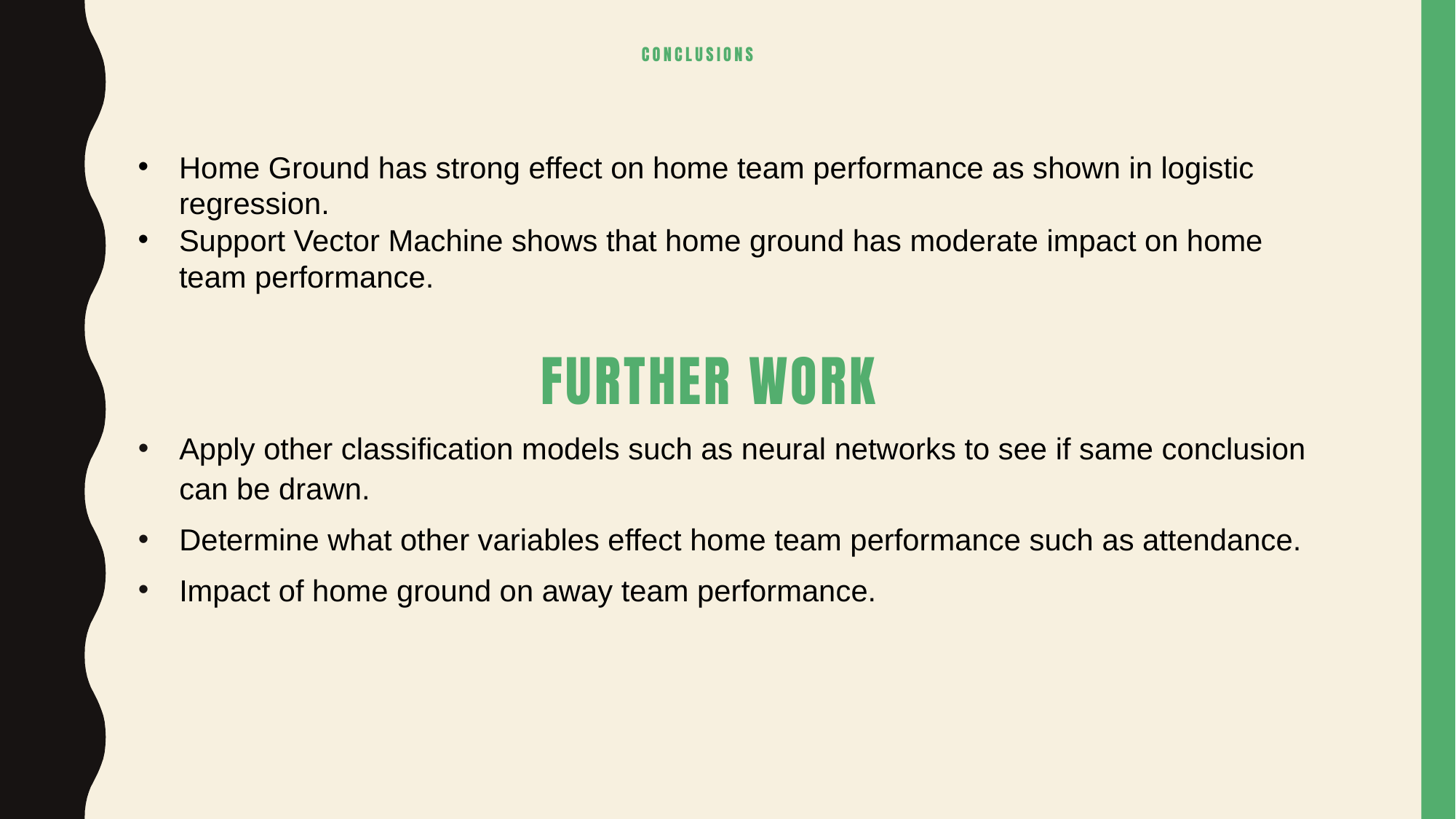

# CONCLUSIONS

Home Ground has strong effect on home team performance as shown in logistic regression.
Support Vector Machine shows that home ground has moderate impact on home team performance.

			         FURTHER WORK
Apply other classification models such as neural networks to see if same conclusion can be drawn.
Determine what other variables effect home team performance such as attendance.
Impact of home ground on away team performance.